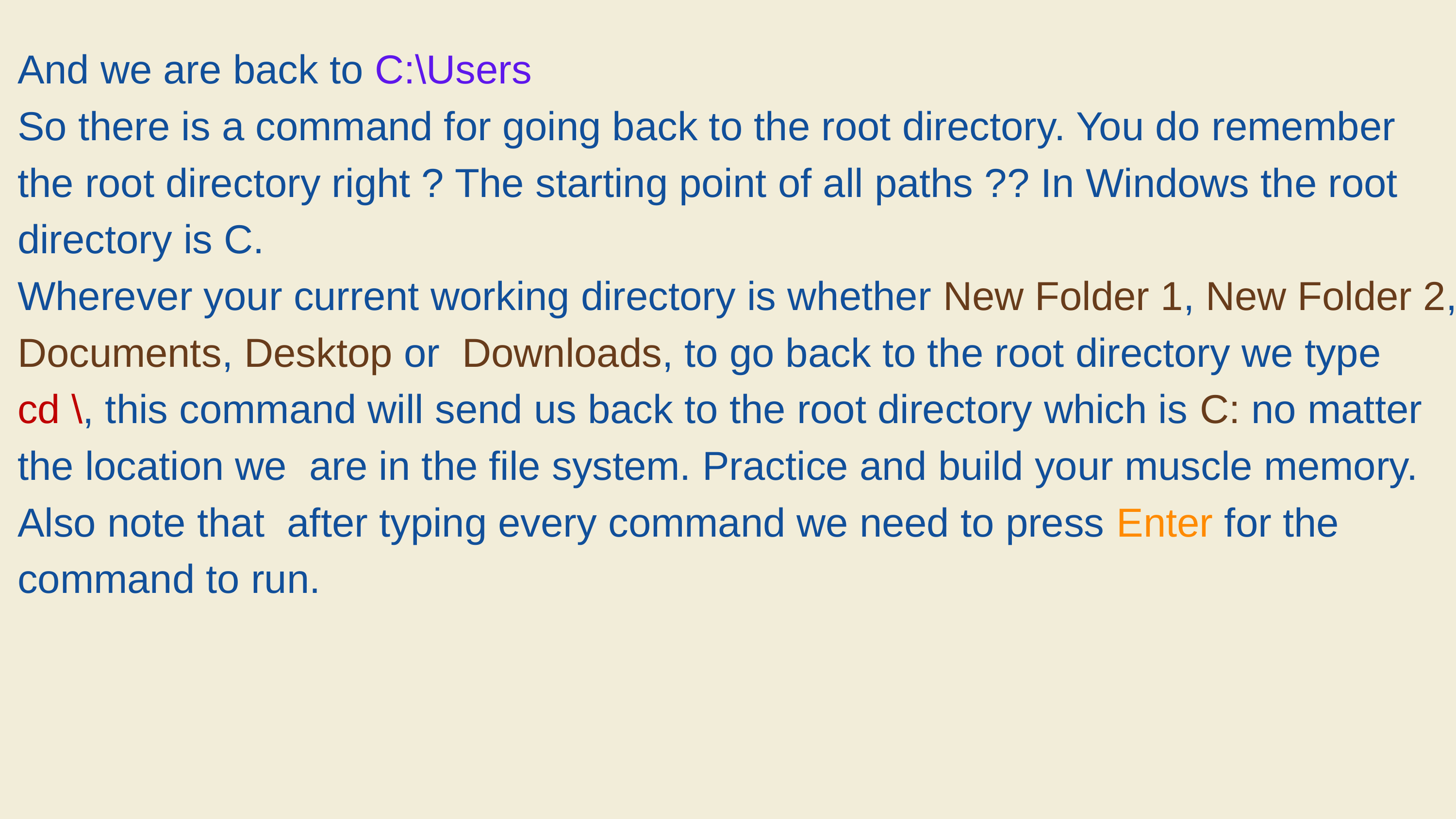

And we are back to C:\Users
So there is a command for going back to the root directory. You do remember the root directory right ? The starting point of all paths ?? In Windows the root directory is C.
Wherever your current working directory is whether New Folder 1, New Folder 2, Documents, Desktop or  Downloads, to go back to the root directory we type cd \, this command will send us back to the root directory which is C: no matter the location we  are in the file system. Practice and build your muscle memory. Also note that  after typing every command we need to press Enter for the command to run.